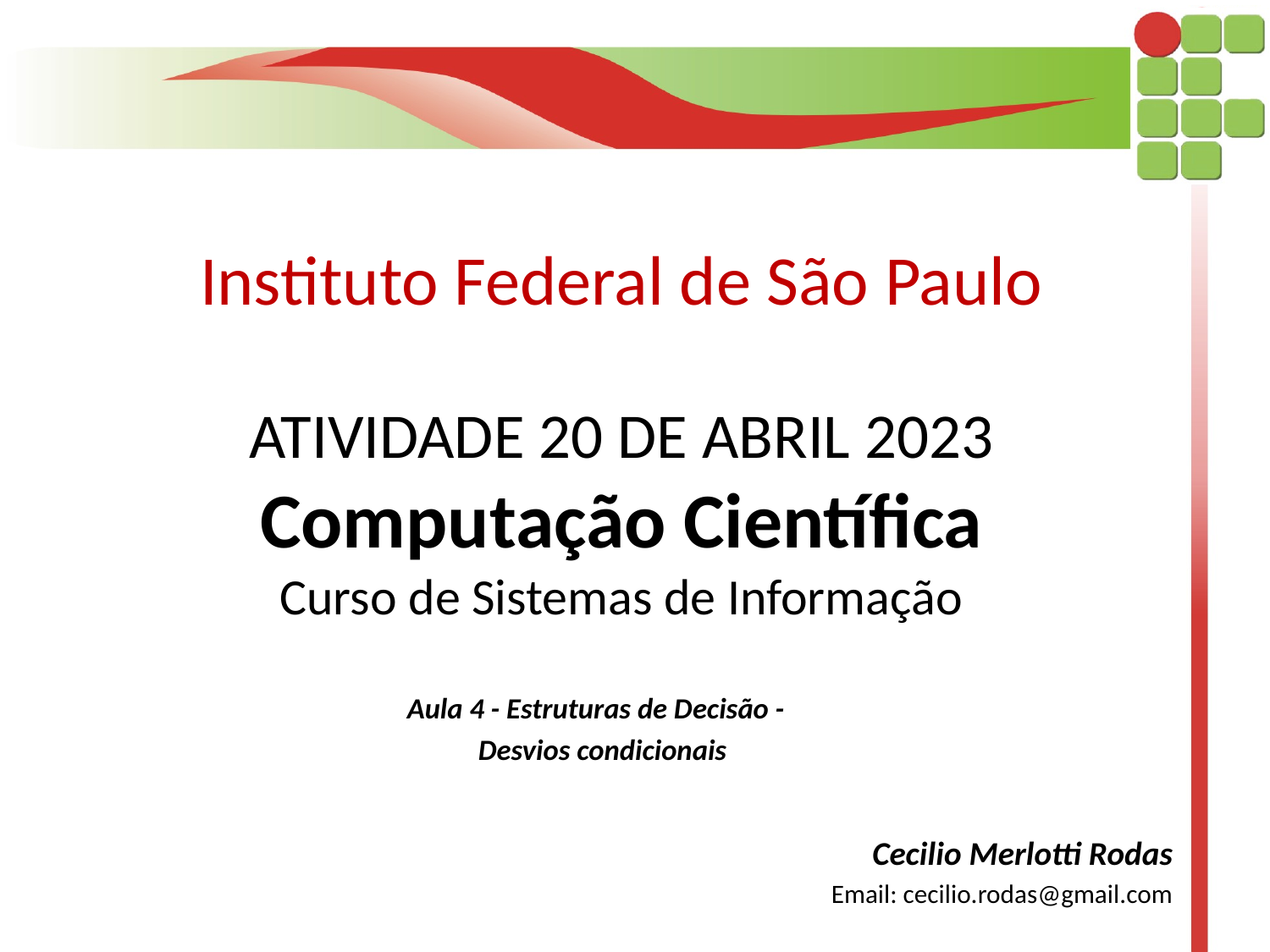

# Instituto Federal de São Paulo ATIVIDADE 20 DE ABRIL 2023 Computação Científica Curso de Sistemas de Informação
Aula 4 - Estruturas de Decisão -
Desvios condicionais

Cecilio Merlotti Rodas
Email: cecilio.rodas@gmail.com

1